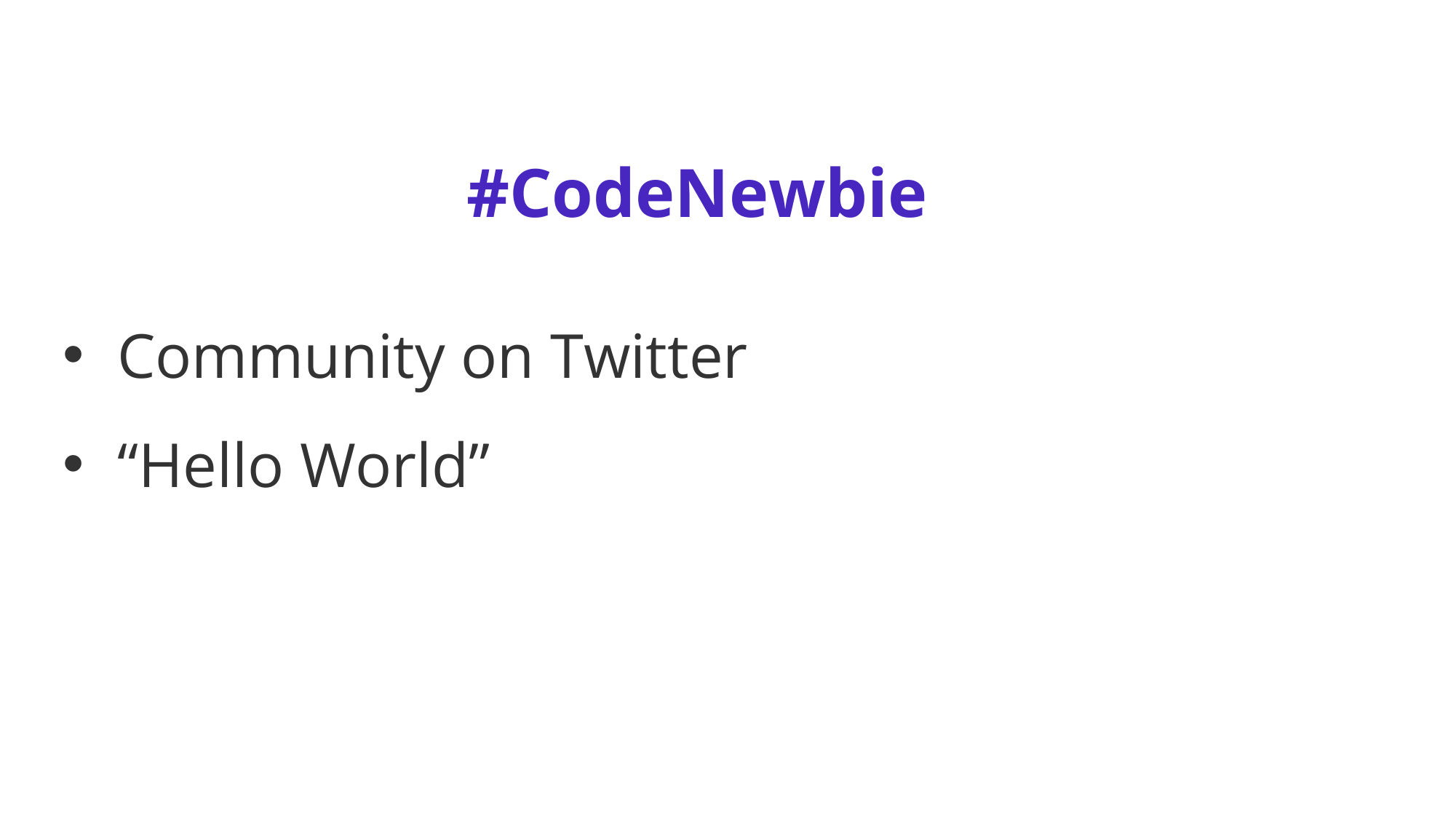

# #CodeNewbie

Community on Twitter
“Hello World”